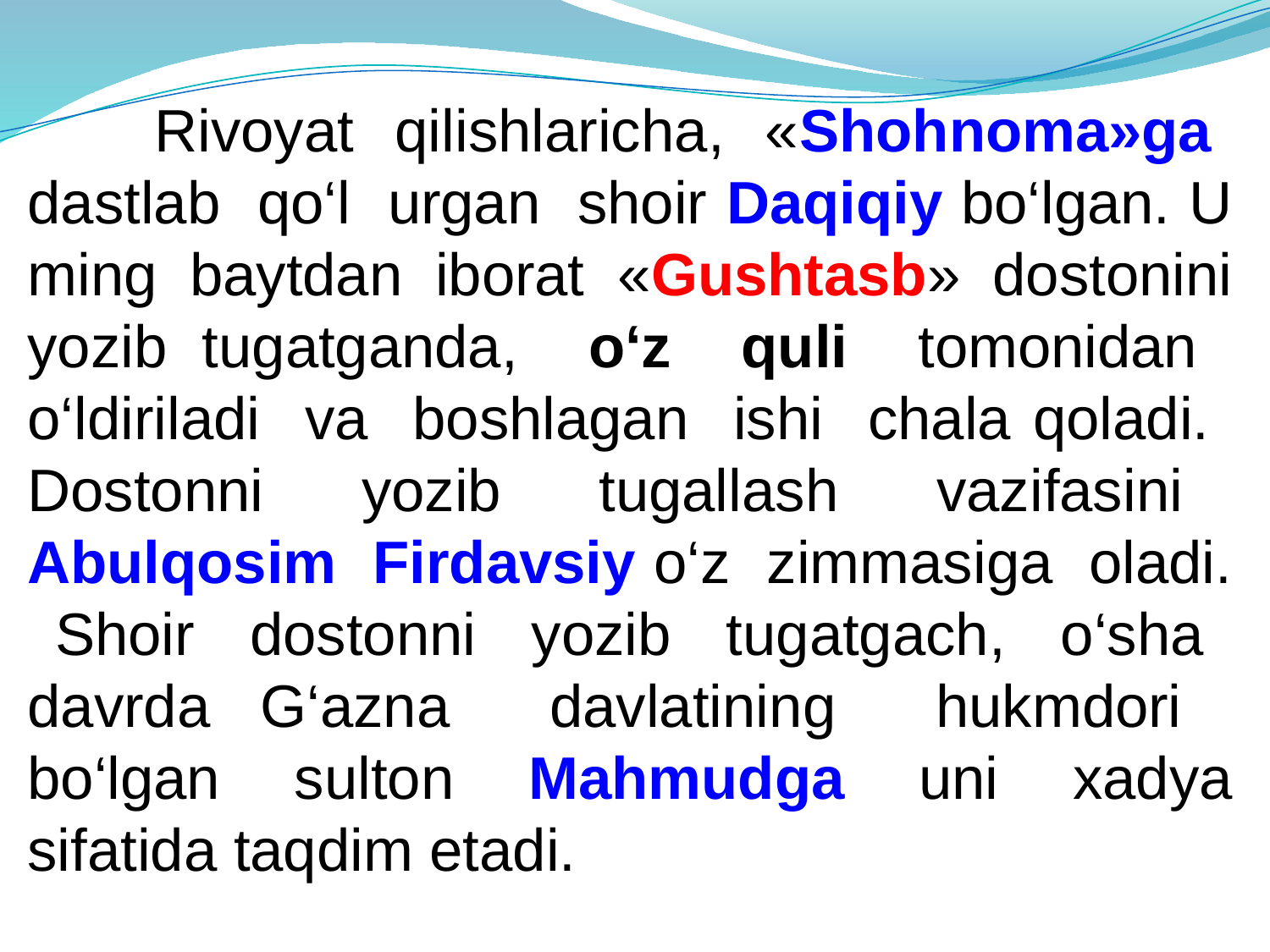

Rivoyat  qilishlaricha,  «Shohnoma»ga  dastlab  qo‘l  urgan  shoir Daqiqiy bo‘lgan. U ming baytdan iborat «Gushtasb» dostonini yozib tugatganda,  o‘z  quli  tomonidan  o‘ldiriladi  va  boshlagan  ishi  chala qoladi.  Dostonni  yozib  tugallash  vazifasini  Abulqosim  Firdavsiy o‘z  zimmasiga  oladi.  Shoir  dostonni  yozib  tugatgach,  o‘sha  davrda G‘azna  davlatining  hukmdori  bo‘lgan  sulton  Mahmudga  uni  xadya sifatida taqdim etadi.